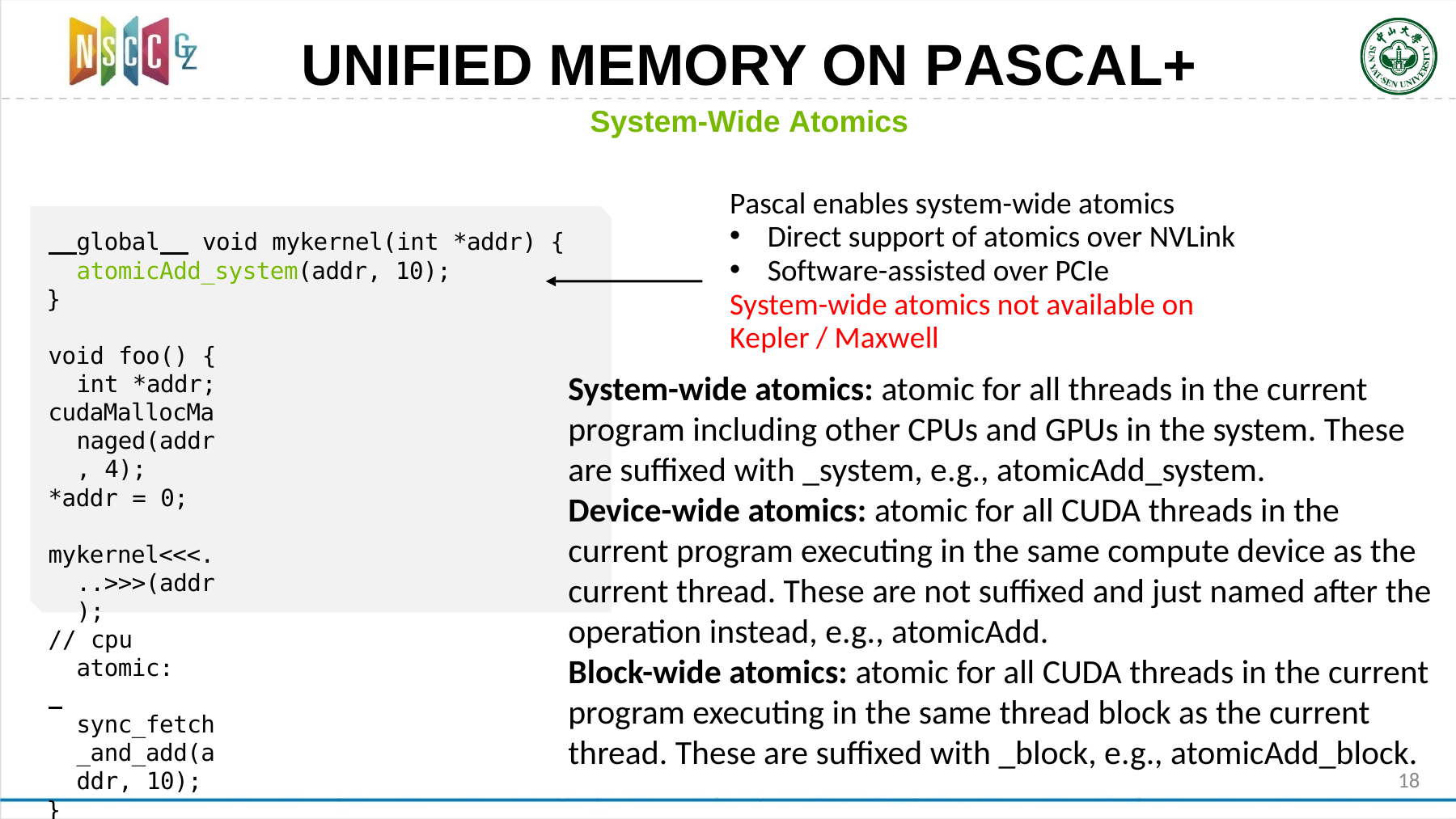

18
# UNIFIED MEMORY ON PASCAL+
System-Wide Atomics
Pascal enables system-wide atomics
Direct support of atomics over NVLink
Software-assisted over PCIe
System-wide atomics not available on Kepler / Maxwell

  global   void mykernel(int *addr) { atomicAdd_system(addr, 10);
}

void foo() { int *addr;
cudaMallocManaged(addr, 4);
*addr = 0;

mykernel<<<...>>>(addr);
// cpu atomic:
  sync_fetch_and_add(addr, 10);
}

System-wide atomics: atomic for all threads in the current program including other CPUs and GPUs in the system. These are suffixed with _system, e.g., atomicAdd_system.
Device-wide atomics: atomic for all CUDA threads in the current program executing in the same compute device as the current thread. These are not suffixed and just named after the operation instead, e.g., atomicAdd.
Block-wide atomics: atomic for all CUDA threads in the current program executing in the same thread block as the current thread. These are suffixed with _block, e.g., atomicAdd_block.